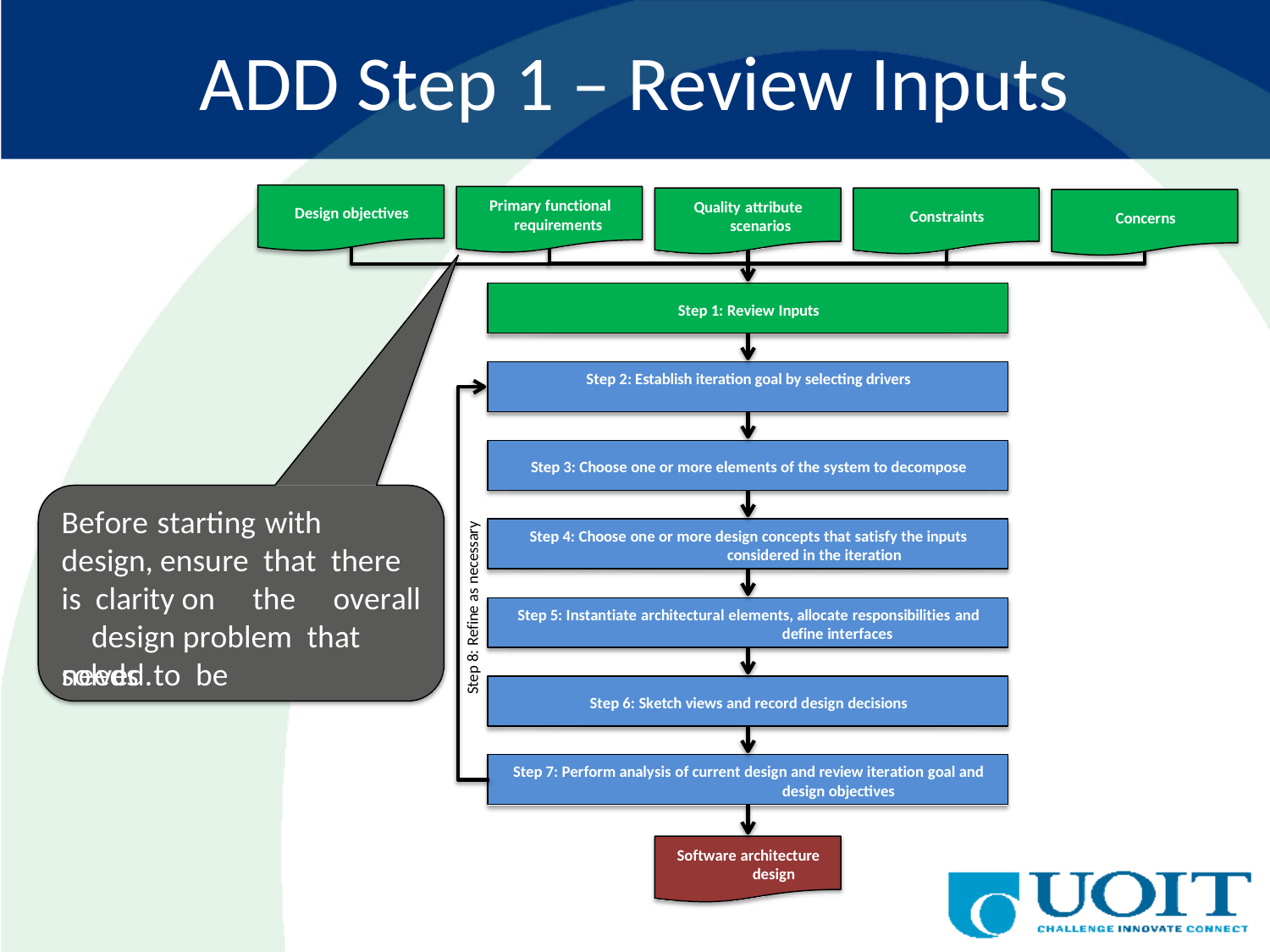

# ADD Step 1 – Review Inputs

Primary functional requirements
Quality attribute scenarios
Design objectives
Constraints
Concerns

Step 1: Review Inputs

Step 2: Establish iteration goal by selecting drivers

Step 3: Choose one or more elements of the system to decompose

Step 8: Refine as necessary
Step 4: Choose one or more design concepts that satisfy the inputs considered in the iteration

Step 5: Instantiate architectural elements, allocate responsibilities and define interfaces

Step 6: Sketch views and record design decisions

Step 7: Perform analysis of current design and review iteration goal and design objectives

Software architecture design

Before starting with design, ensure  that  there  is  clarity on     the     overall     design problem  that  needs  to  be
solved.